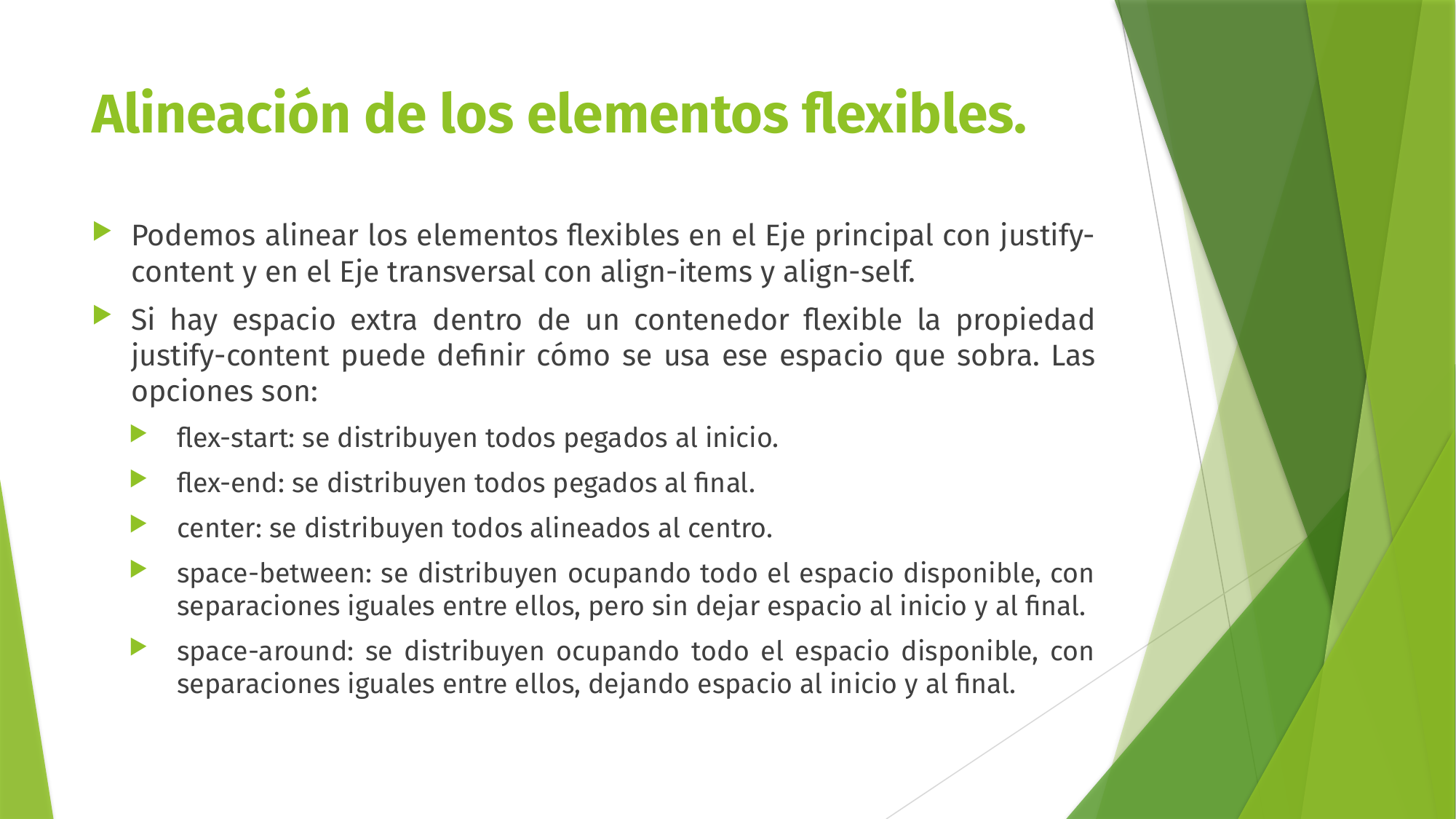

# Alineación de los elementos flexibles.
Podemos alinear los elementos flexibles en el Eje principal con justify-content y en el Eje transversal con align-items y align-self.
Si hay espacio extra dentro de un contenedor flexible la propiedad justify-content puede definir cómo se usa ese espacio que sobra. Las opciones son:
flex-start: se distribuyen todos pegados al inicio.
flex-end: se distribuyen todos pegados al final.
center: se distribuyen todos alineados al centro.
space-between: se distribuyen ocupando todo el espacio disponible, con separaciones iguales entre ellos, pero sin dejar espacio al inicio y al final.
space-around: se distribuyen ocupando todo el espacio disponible, con separaciones iguales entre ellos, dejando espacio al inicio y al final.